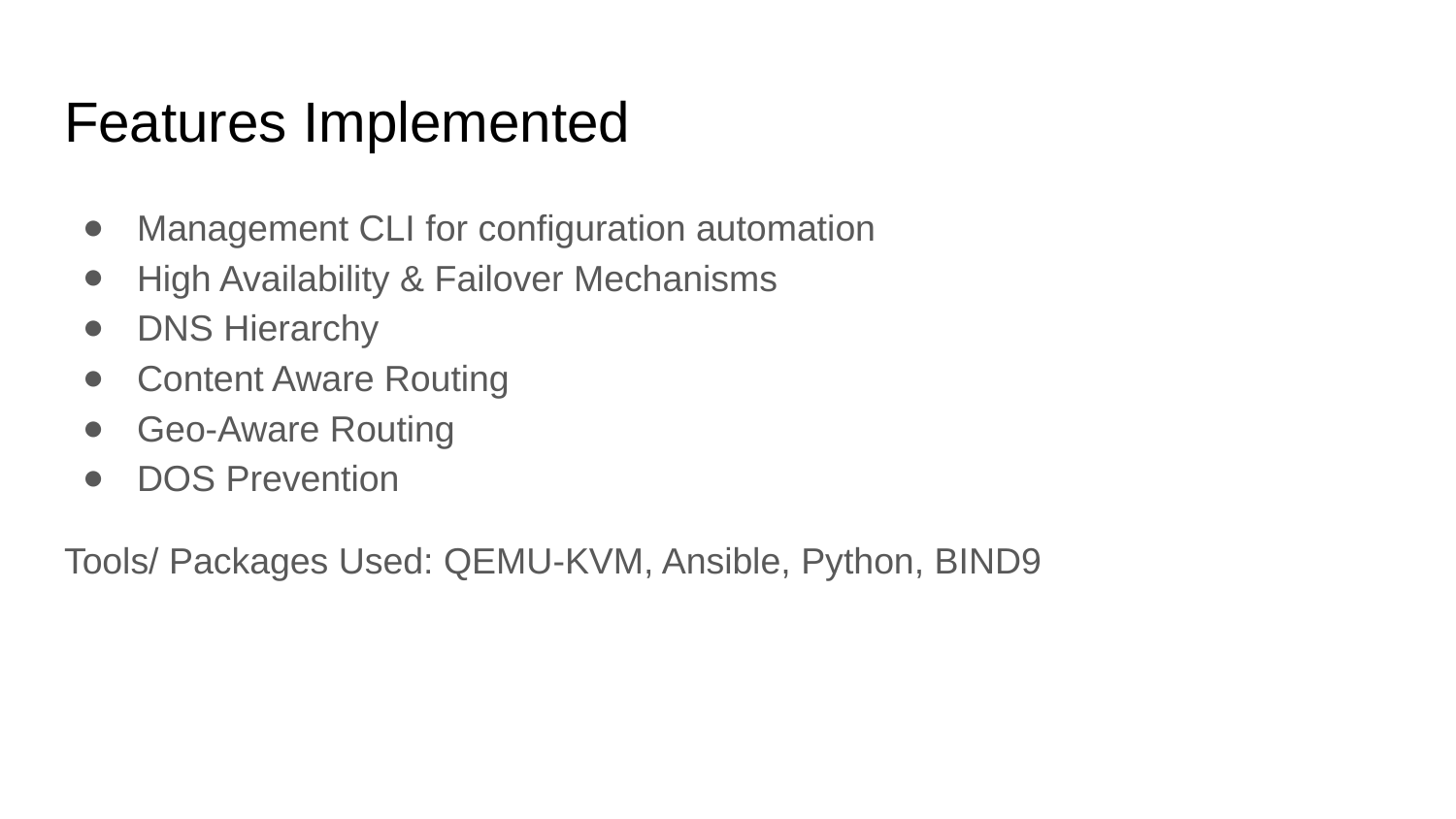

# Features Implemented
Management CLI for configuration automation
High Availability & Failover Mechanisms
DNS Hierarchy
Content Aware Routing
Geo-Aware Routing
DOS Prevention
Tools/ Packages Used: QEMU-KVM, Ansible, Python, BIND9